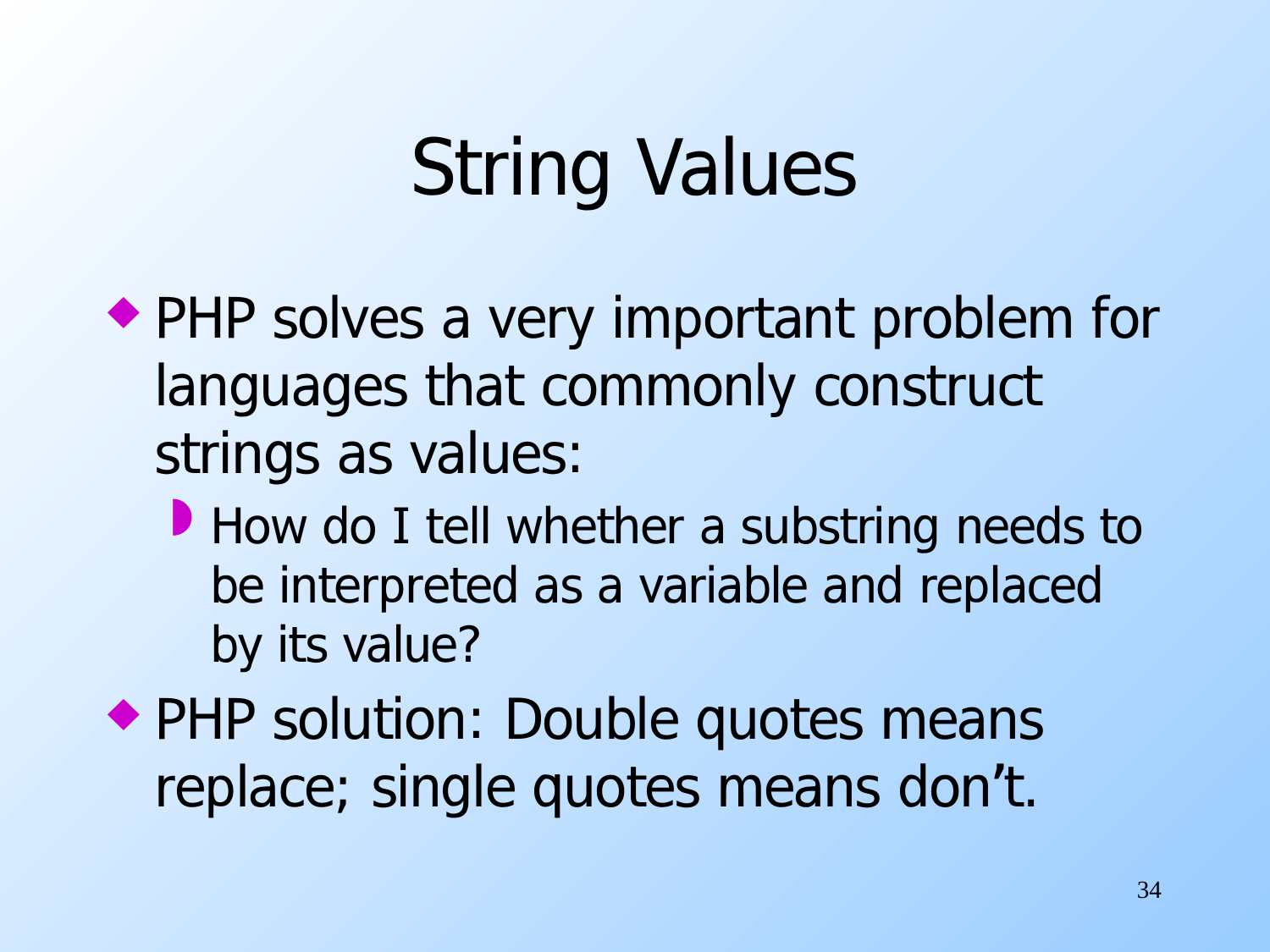

# String Values
PHP solves a very important problem for languages that commonly construct strings as values:
How do I tell whether a substring needs to be interpreted as a variable and replaced by its value?
PHP solution: Double quotes means replace; single quotes means don’t.
34